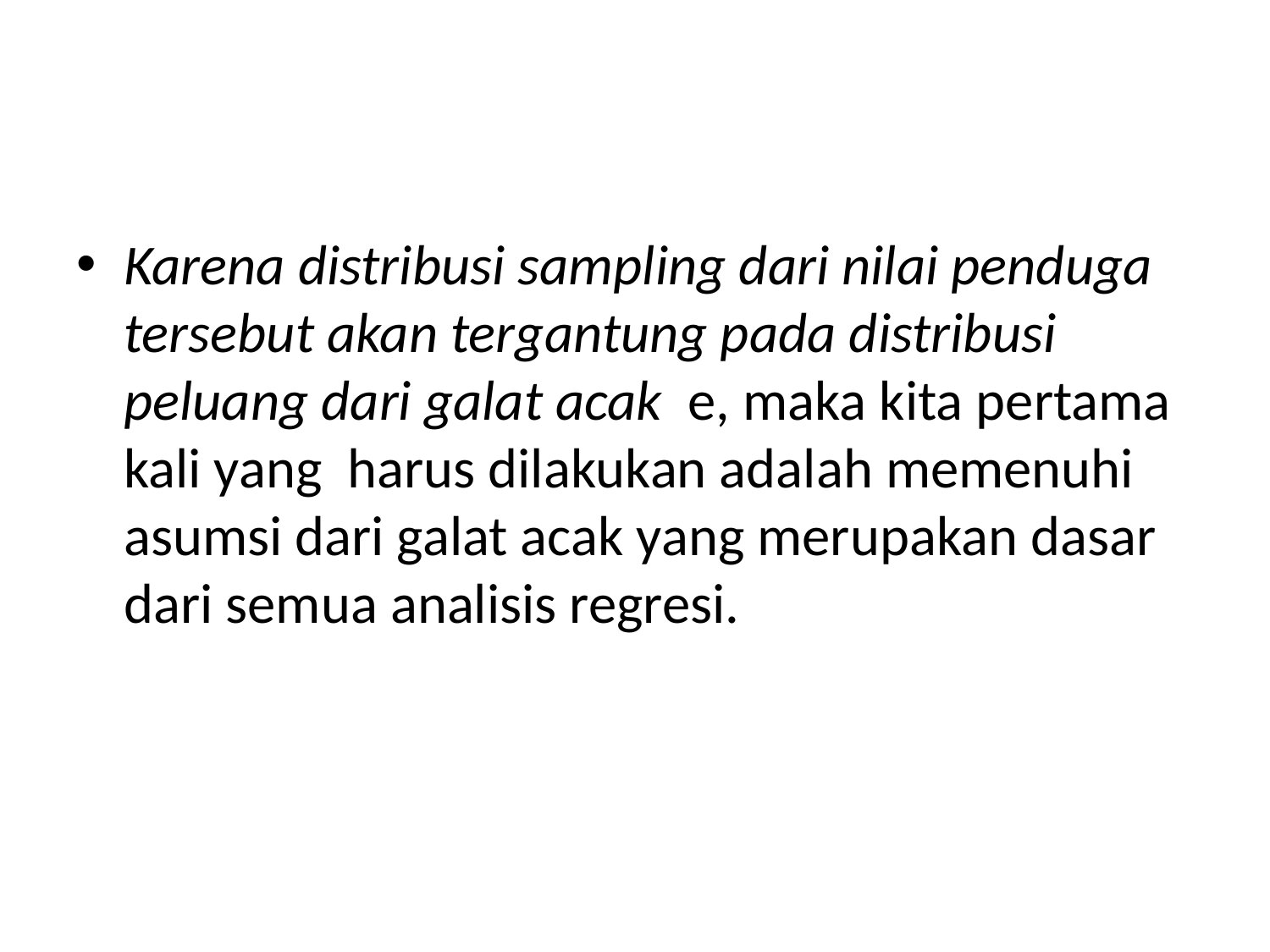

#
Karena distribusi sampling dari nilai penduga tersebut akan tergantung pada distribusi peluang dari galat acak  e, maka kita pertama kali yang  harus dilakukan adalah memenuhi asumsi dari galat acak yang merupakan dasar dari semua analisis regresi.